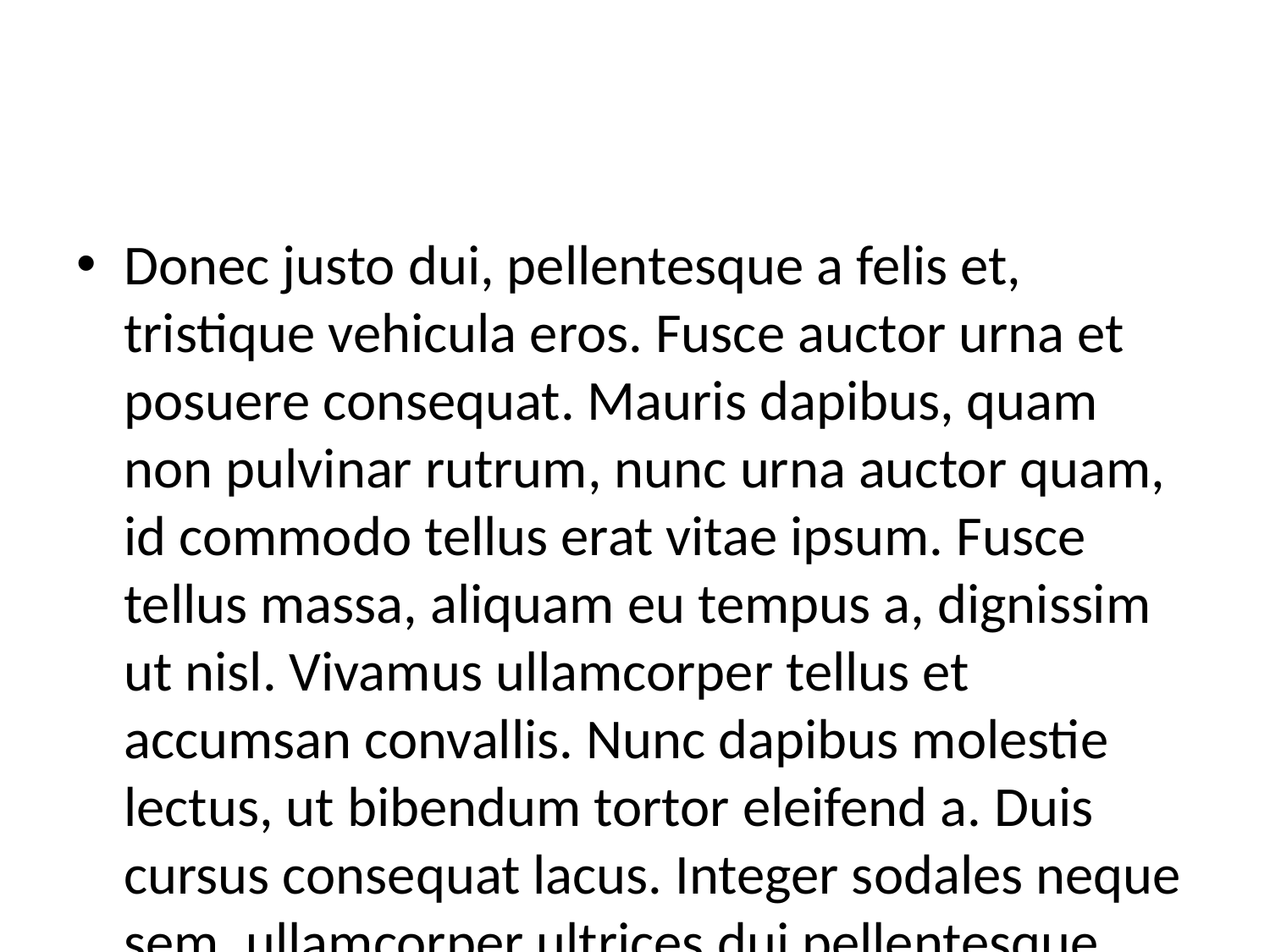

#
Donec justo dui, pellentesque a felis et, tristique vehicula eros. Fusce auctor urna et posuere consequat. Mauris dapibus, quam non pulvinar rutrum, nunc urna auctor quam, id commodo tellus erat vitae ipsum. Fusce tellus massa, aliquam eu tempus a, dignissim ut nisl. Vivamus ullamcorper tellus et accumsan convallis. Nunc dapibus molestie lectus, ut bibendum tortor eleifend a. Duis cursus consequat lacus. Integer sodales neque sem, ullamcorper ultrices dui pellentesque sed. Vestibulum ante ipsum primis in faucibus orci luctus et ultrices posuere cubilia curae; Suspendisse varius facilisis fermentum. Etiam vitae feugiat ex. Mauris convallis mi in facilisis maximus. Fusce ornare, turpis rhoncus pellentesque ullamcorper, sem sem convallis lacus, id mollis dolor nisi at est.